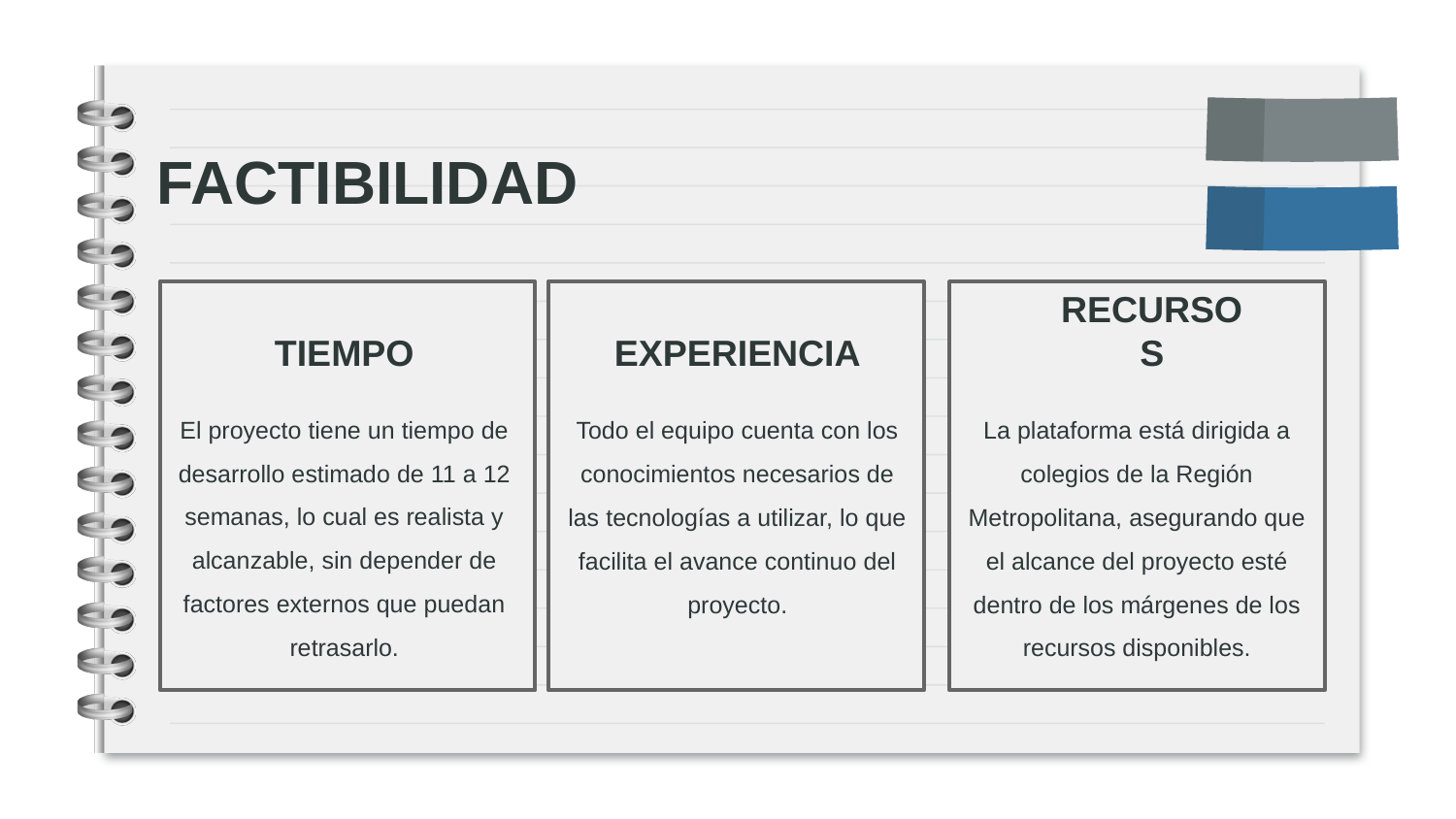

# FACTIBILIDAD

TIEMPO
EXPERIENCIA
RECURSOS
El proyecto tiene un tiempo de desarrollo estimado de 11 a 12 semanas, lo cual es realista y alcanzable, sin depender de factores externos que puedan retrasarlo.
Todo el equipo cuenta con los conocimientos necesarios de las tecnologías a utilizar, lo que facilita el avance continuo del proyecto.
La plataforma está dirigida a colegios de la Región Metropolitana, asegurando que el alcance del proyecto esté dentro de los márgenes de los recursos disponibles.